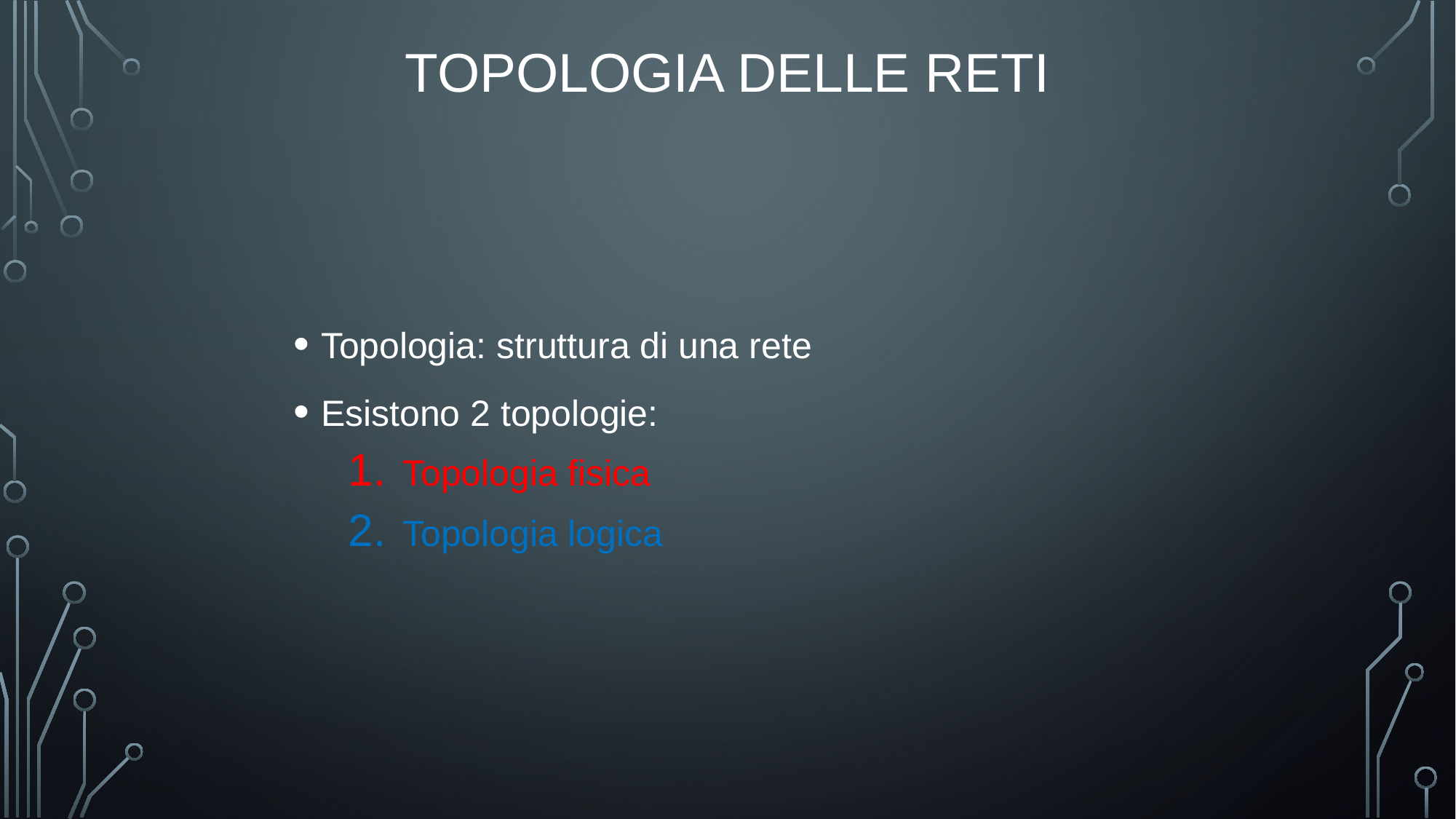

# Topologia delle reti
Topologia: struttura di una rete
Esistono 2 topologie:
Topologia fisica
Topologia logica